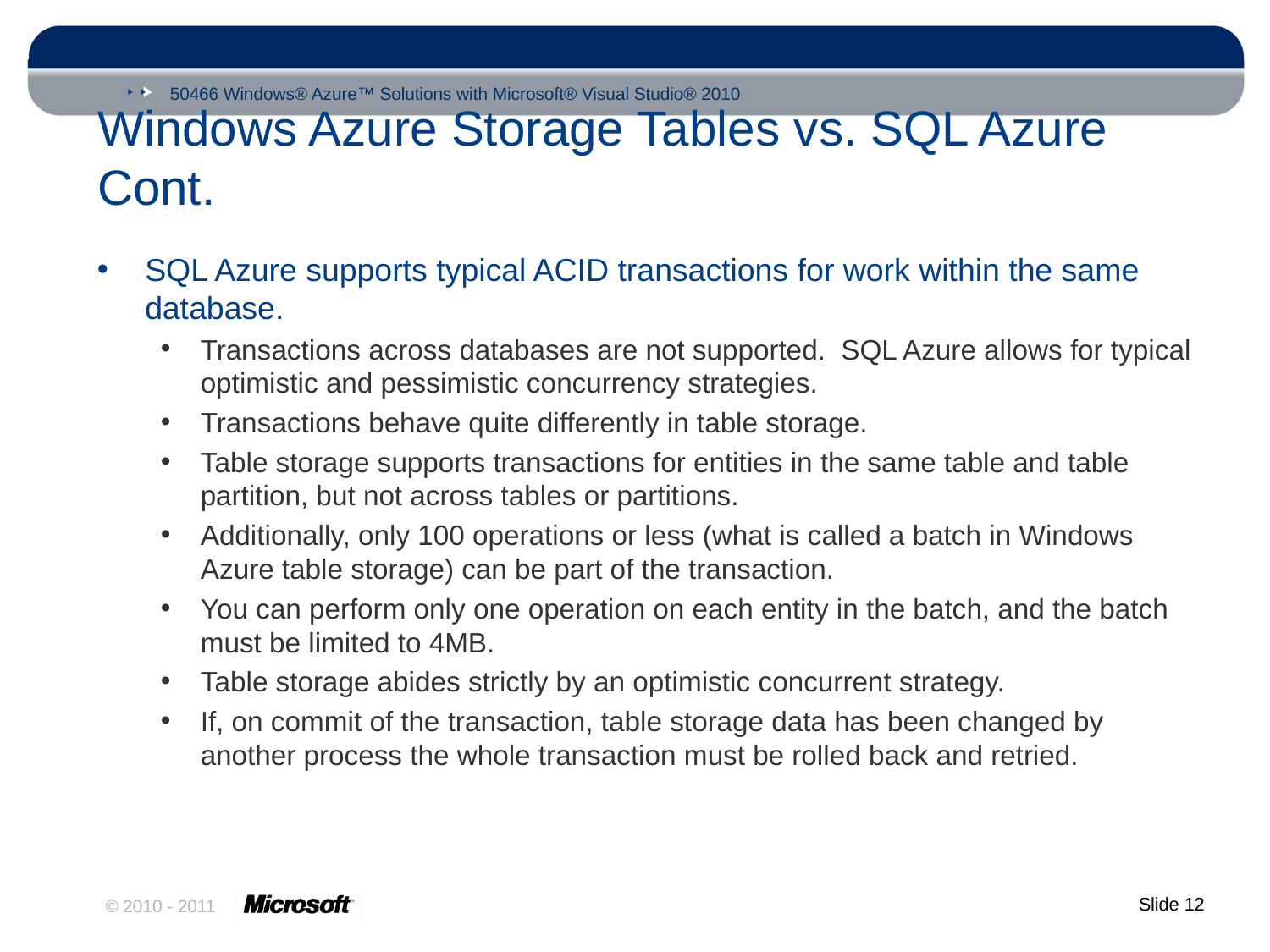

# Windows Azure Storage Tables vs. SQL Azure Cont.
SQL Azure supports typical ACID transactions for work within the same database.
Transactions across databases are not supported.  SQL Azure allows for typical optimistic and pessimistic concurrency strategies.
Transactions behave quite differently in table storage.
Table storage supports transactions for entities in the same table and table partition, but not across tables or partitions.
Additionally, only 100 operations or less (what is called a batch in Windows Azure table storage) can be part of the transaction.
You can perform only one operation on each entity in the batch, and the batch must be limited to 4MB.
Table storage abides strictly by an optimistic concurrent strategy.
If, on commit of the transaction, table storage data has been changed by another process the whole transaction must be rolled back and retried.